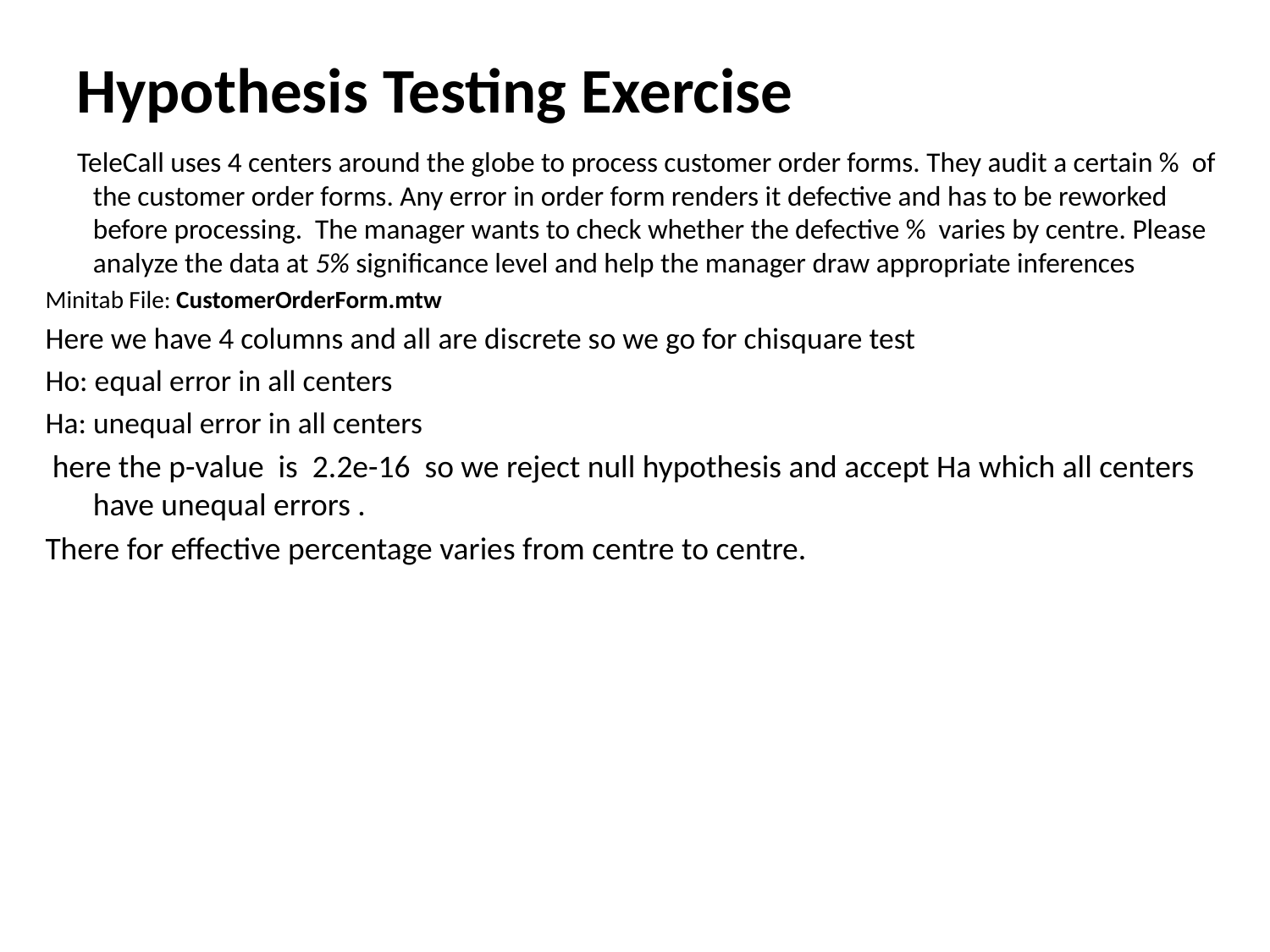

# Hypothesis Testing Exercise
     TeleCall uses 4 centers around the globe to process customer order forms. They audit a certain %  of the customer order forms. Any error in order form renders it defective and has to be reworked before processing.  The manager wants to check whether the defective %  varies by centre. Please analyze the data at 5% significance level and help the manager draw appropriate inferences
Minitab File: CustomerOrderForm.mtw
Here we have 4 columns and all are discrete so we go for chisquare test
Ho: equal error in all centers
Ha: unequal error in all centers
 here the p-value  is  2.2e-16  so we reject null hypothesis and accept Ha which all centers have unequal errors .
There for effective percentage varies from centre to centre.